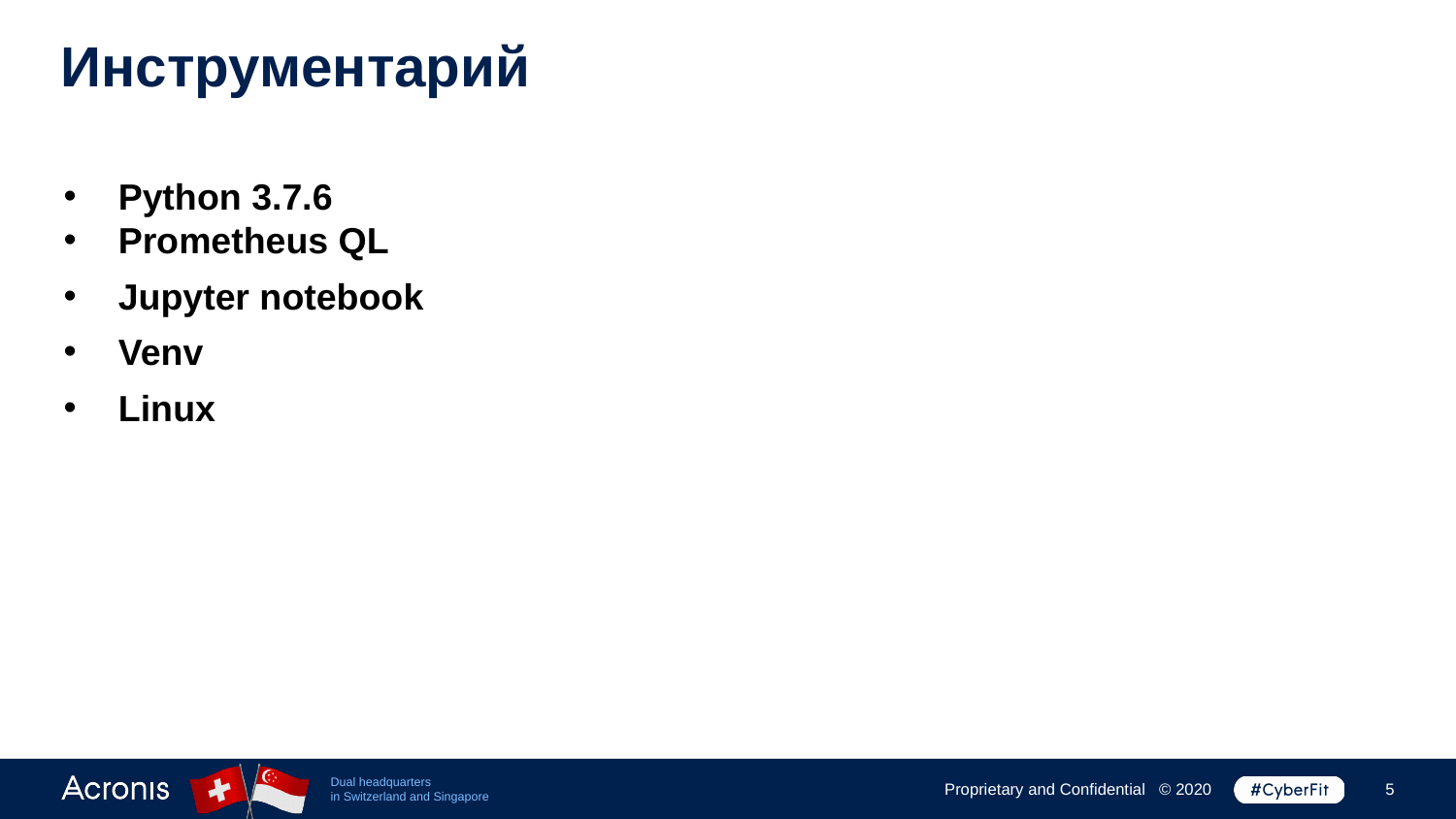

Инструментарий
Python 3.7.6
Prometheus QL
Jupyter notebook
Venv
Linux